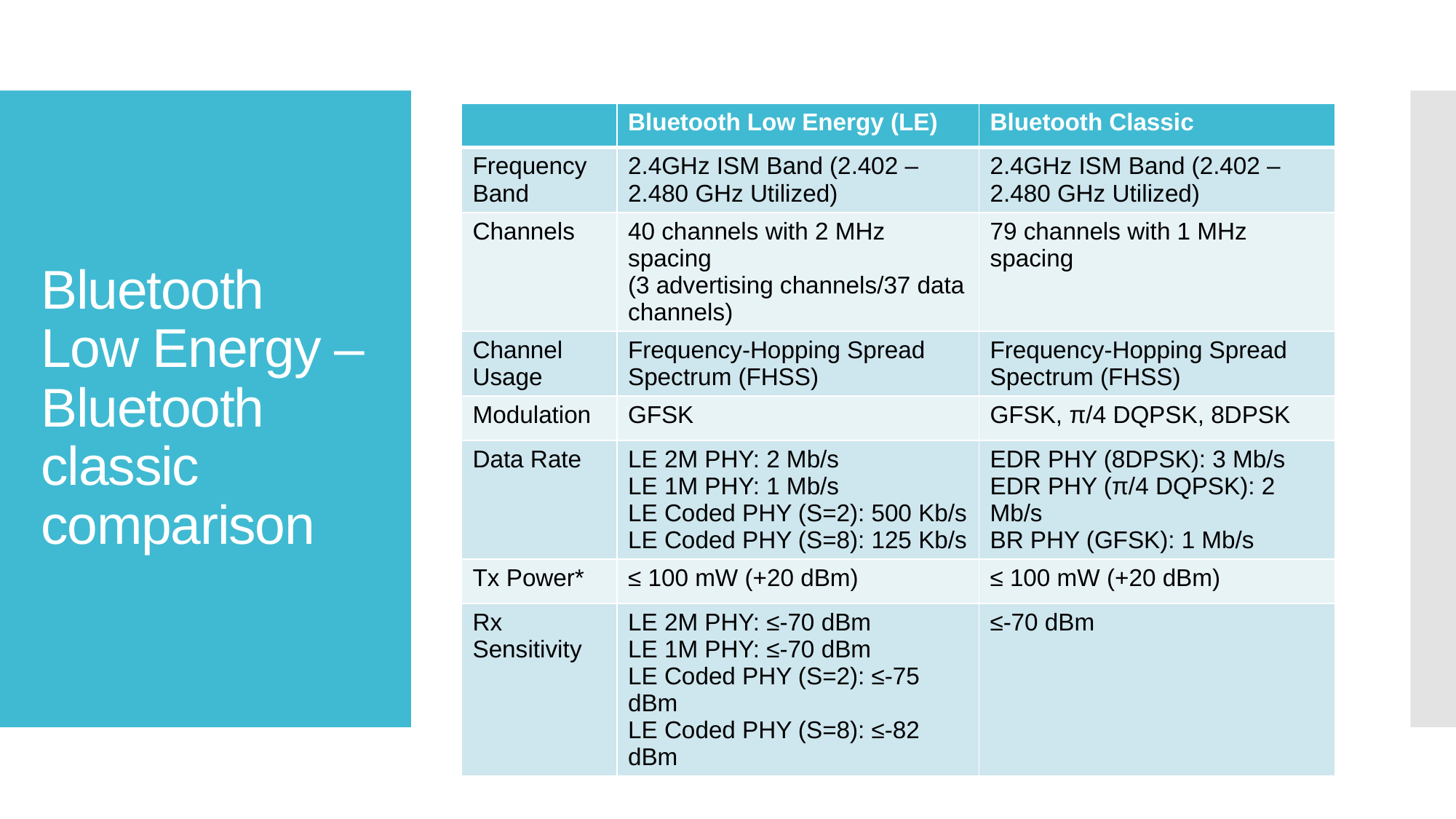

|  | Bluetooth Low Energy (LE) | Bluetooth Classic |
| --- | --- | --- |
| Frequency Band | 2.4GHz ISM Band (2.402 – 2.480 GHz Utilized) | 2.4GHz ISM Band (2.402 – 2.480 GHz Utilized) |
| Channels | 40 channels with 2 MHz spacing (3 advertising channels/37 data channels) | 79 channels with 1 MHz spacing |
| Channel Usage | Frequency-Hopping Spread Spectrum (FHSS) | Frequency-Hopping Spread Spectrum (FHSS) |
| Modulation | GFSK | GFSK, π/4 DQPSK, 8DPSK |
| Data Rate | LE 2M PHY: 2 Mb/s LE 1M PHY: 1 Mb/s LE Coded PHY (S=2): 500 Kb/s LE Coded PHY (S=8): 125 Kb/s | EDR PHY (8DPSK): 3 Mb/s EDR PHY (π/4 DQPSK): 2 Mb/s BR PHY (GFSK): 1 Mb/s |
| Tx Power\* | ≤ 100 mW (+20 dBm) | ≤ 100 mW (+20 dBm) |
| Rx Sensitivity | LE 2M PHY: ≤-70 dBm LE 1M PHY: ≤-70 dBm LE Coded PHY (S=2): ≤-75 dBm LE Coded PHY (S=8): ≤-82 dBm | ≤-70 dBm |
# Bluetooth Low Energy – Bluetooth classic comparison